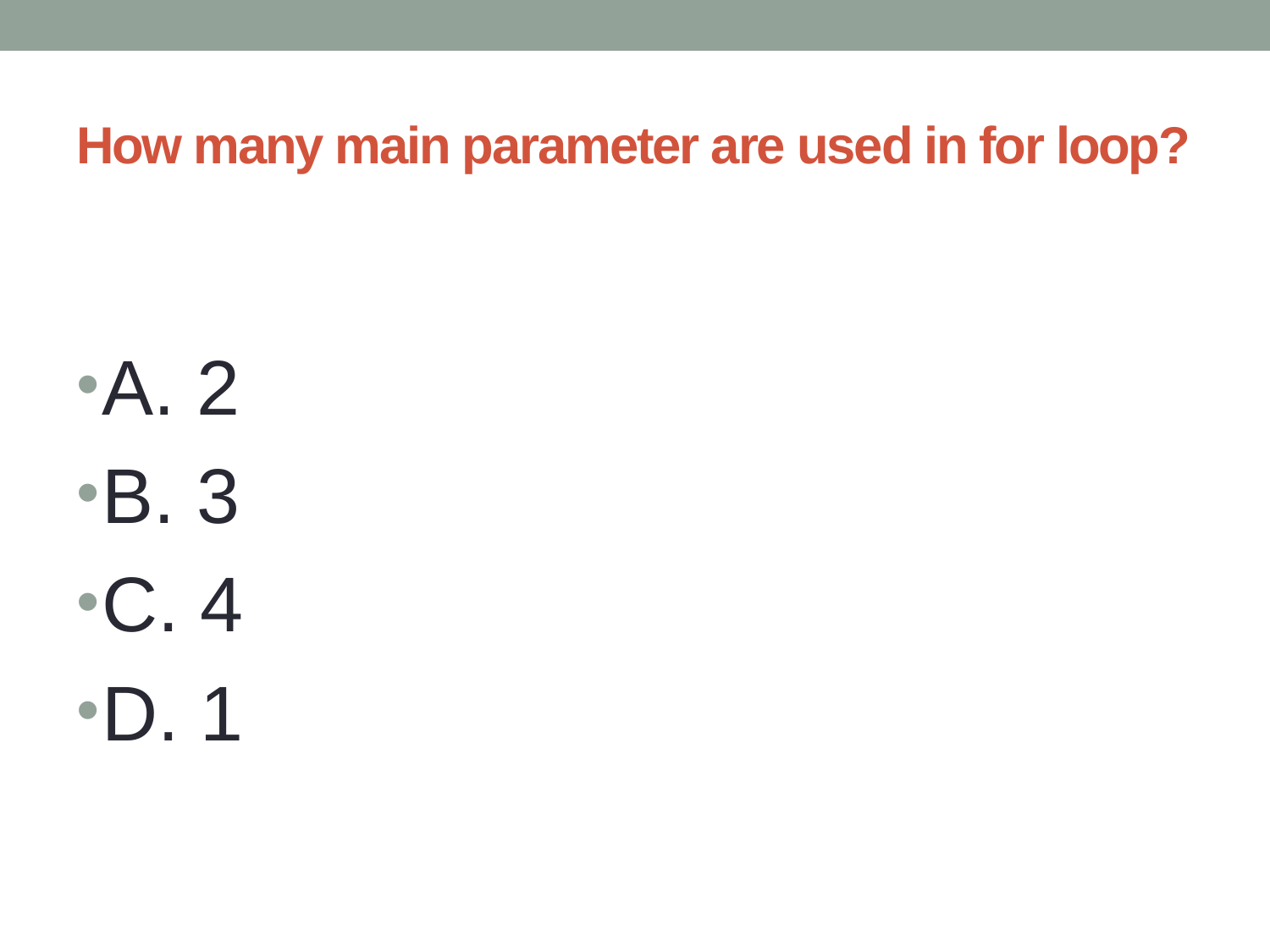

# How many main parameter are used in for loop?

A. 2
B. 3
C. 4
D. 1